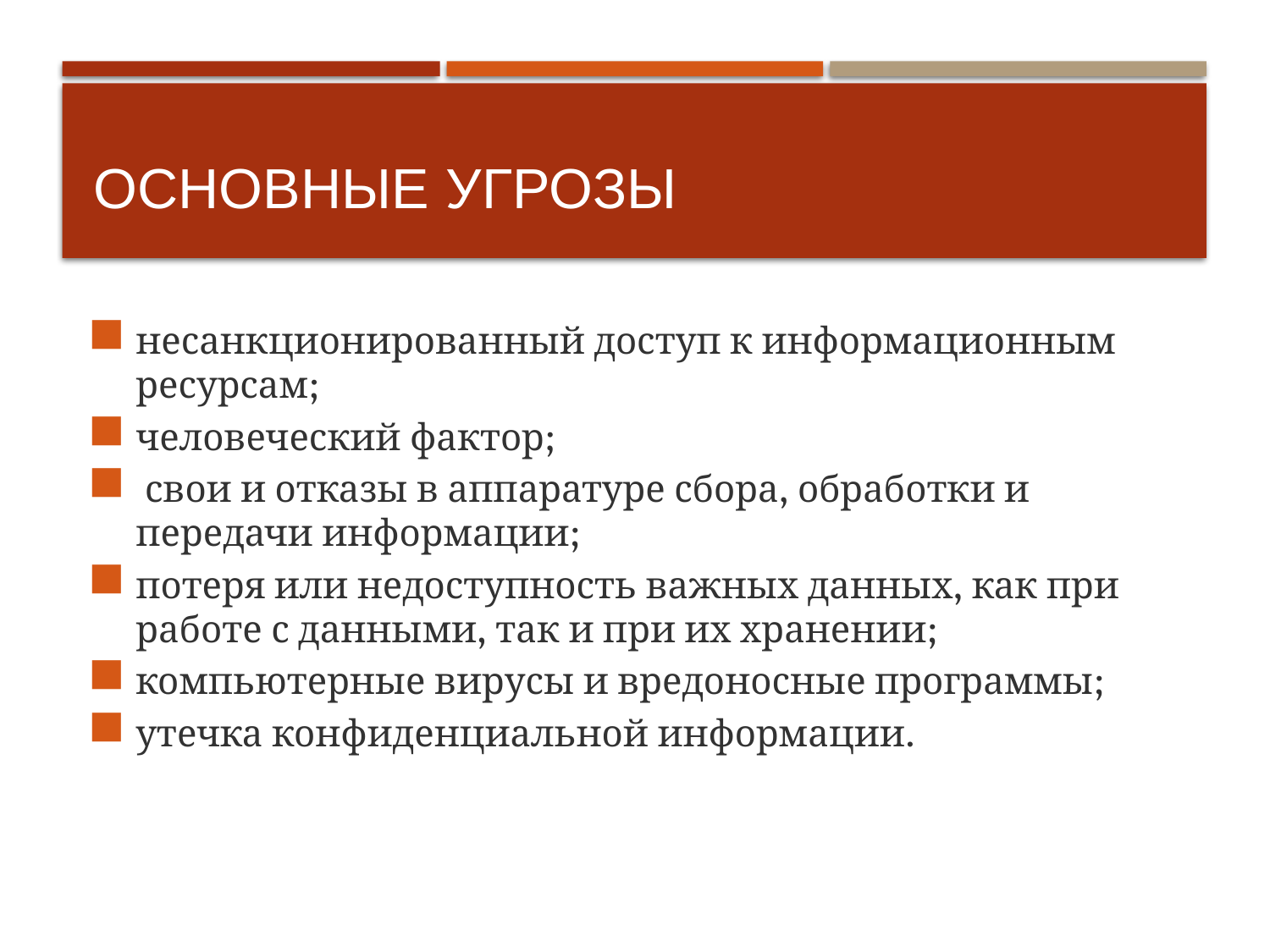

# Основные угрозы
несанкционированный доступ к информационным ресурсам;
человеческий фактор;
 свои и отказы в аппаратуре сбора, обработки и передачи информации;
потеря или недоступность важных данных, как при работе с данными, так и при их хранении;
компьютерные вирусы и вредоносные программы;
утечка конфиденциальной информации.